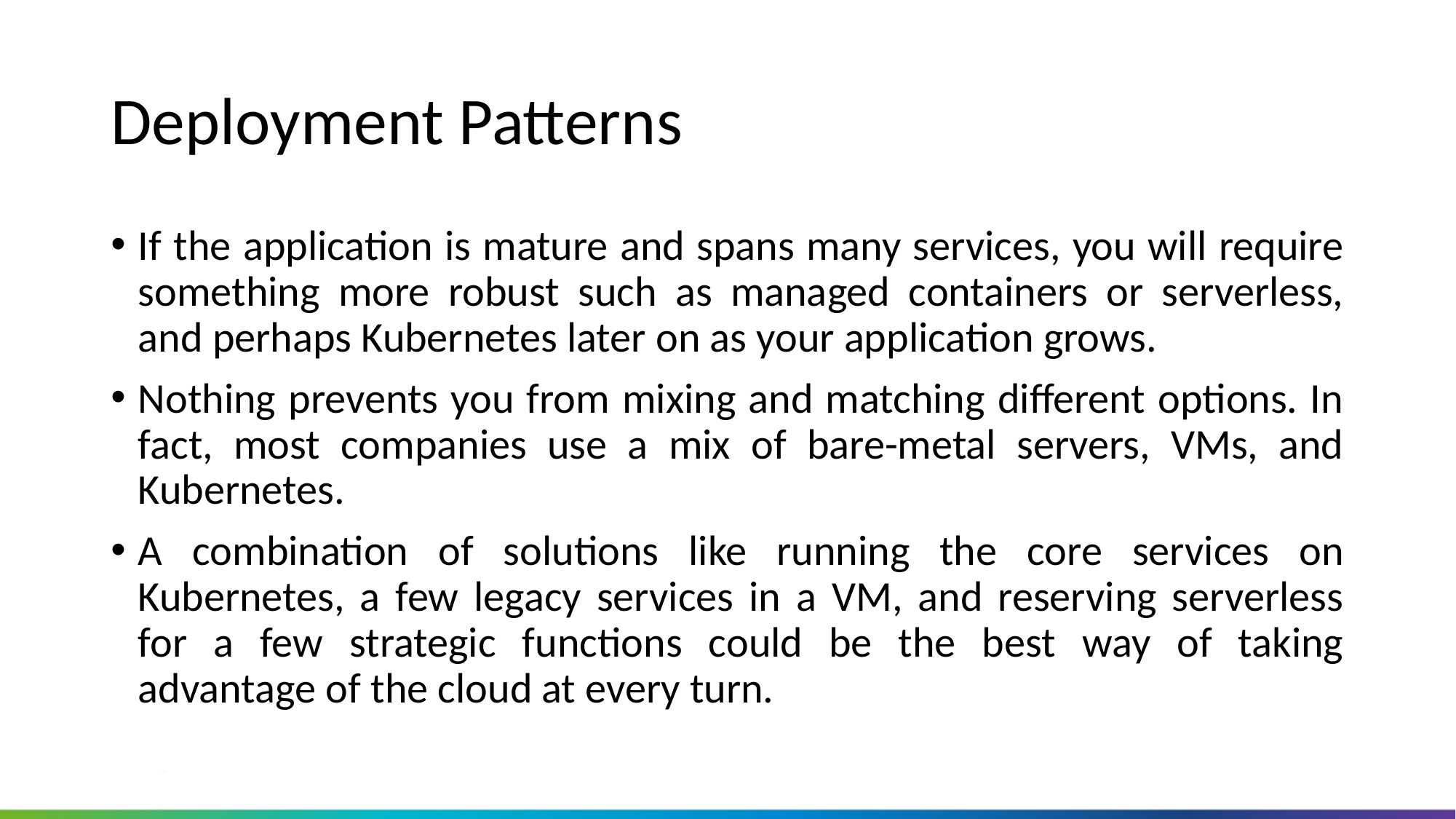

# Deployment Patterns
If the application is mature and spans many services, you will require something more robust such as managed containers or serverless, and perhaps Kubernetes later on as your application grows.
Nothing prevents you from mixing and matching different options. In fact, most companies use a mix of bare-metal servers, VMs, and Kubernetes.
A combination of solutions like running the core services on Kubernetes, a few legacy services in a VM, and reserving serverless for a few strategic functions could be the best way of taking advantage of the cloud at every turn.

Koenig-Solutions Pvt. Ltd.